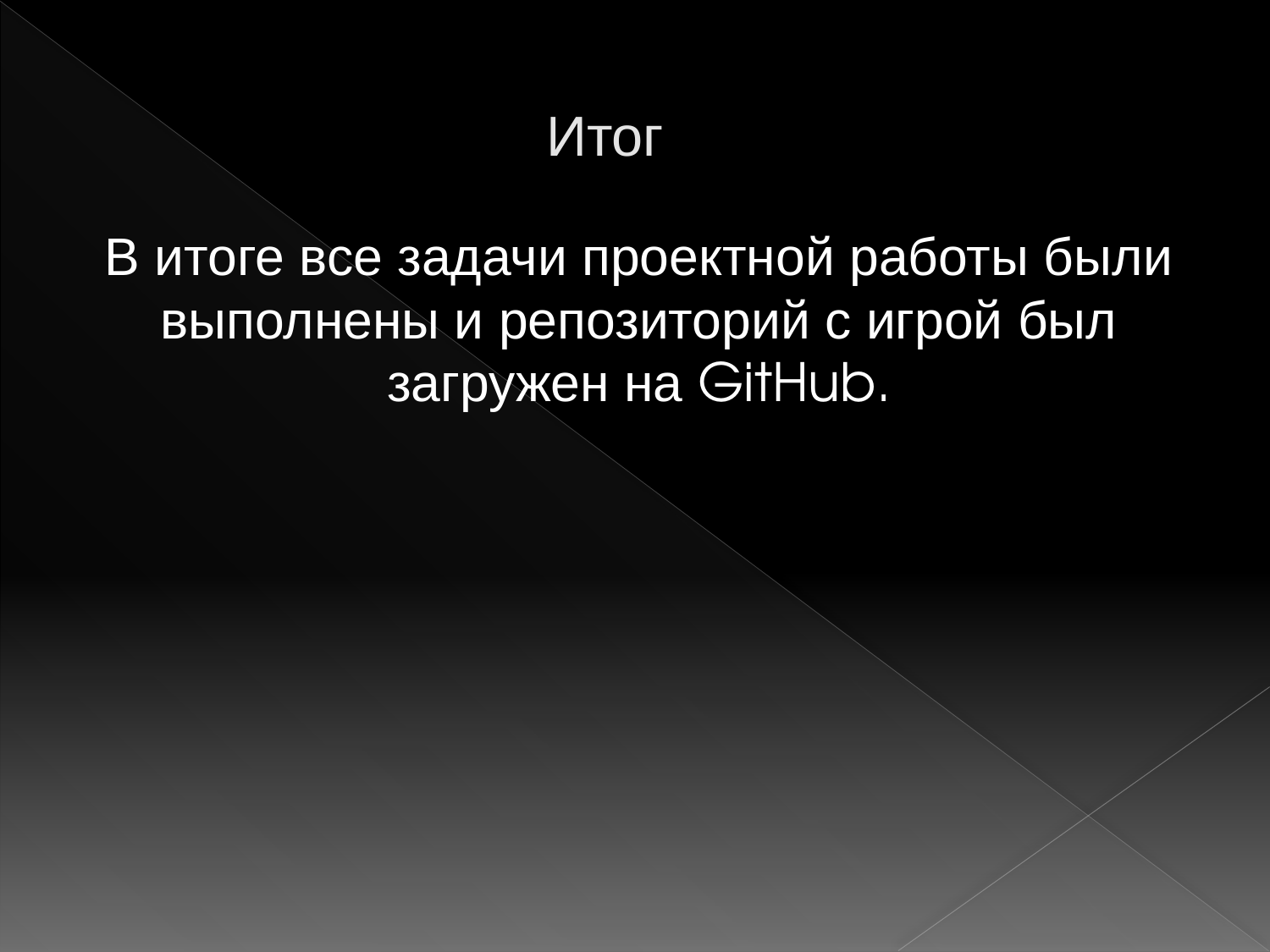

# Итог
В итоге все задачи проектной работы были выполнены и репозиторий с игрой был загружен на GitHub.